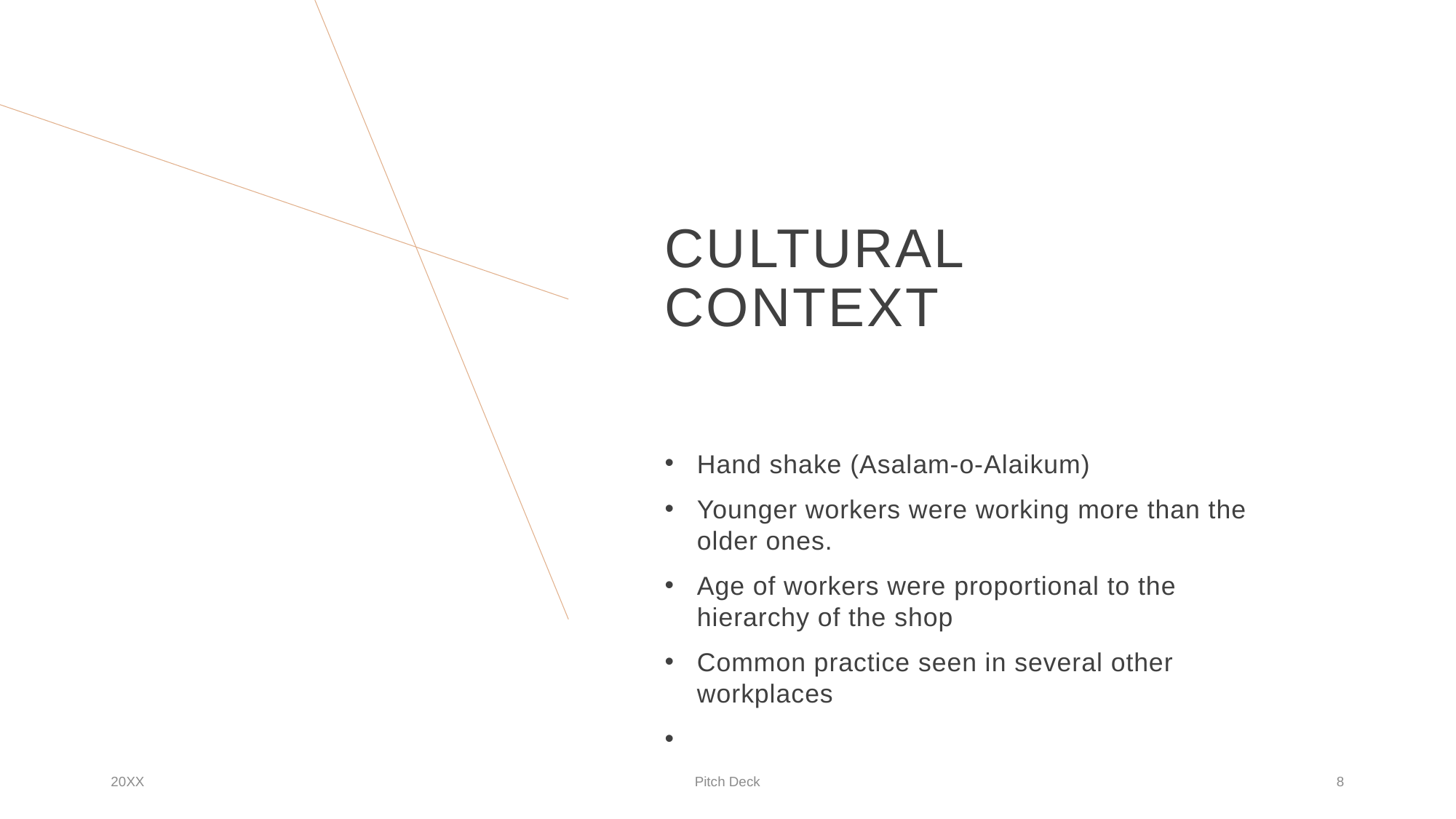

# Cultural COntext
Hand shake (Asalam-o-Alaikum)
Younger workers were working more than the older ones.
Age of workers were proportional to the hierarchy of the shop
Common practice seen in several other workplaces

20XX
Pitch Deck
8